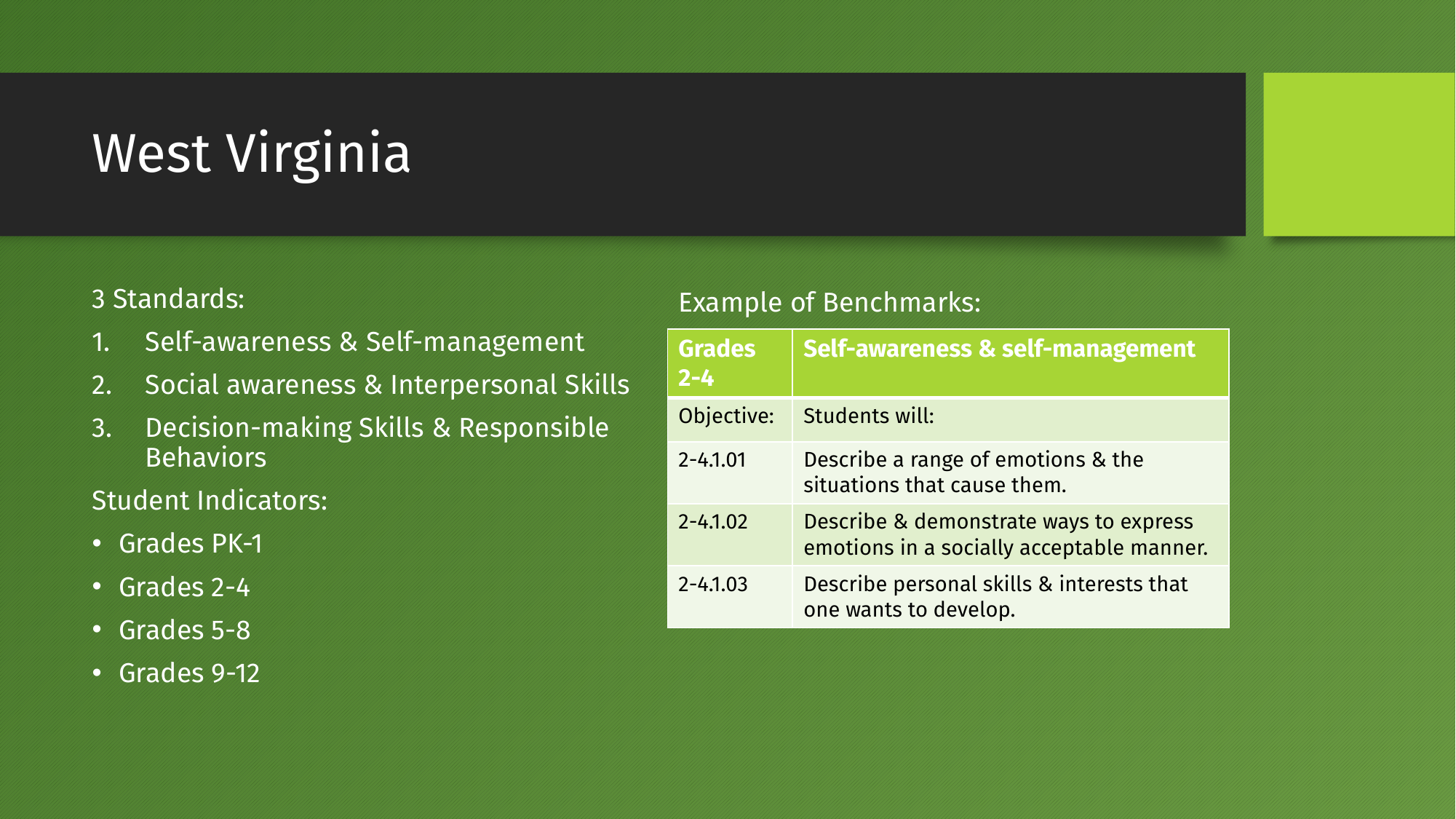

# West Virginia
3 Standards:
Self-awareness & Self-management
Social awareness & Interpersonal Skills
Decision-making Skills & Responsible Behaviors
Student Indicators:
Grades PK-1
Grades 2-4
Grades 5-8
Grades 9-12
Example of Benchmarks:
| Grades 2-4 | Self-awareness & self-management |
| --- | --- |
| Objective: | Students will: |
| 2-4.1.01 | Describe a range of emotions & the situations that cause them. |
| 2-4.1.02 | Describe & demonstrate ways to express emotions in a socially acceptable manner. |
| 2-4.1.03 | Describe personal skills & interests that one wants to develop. |